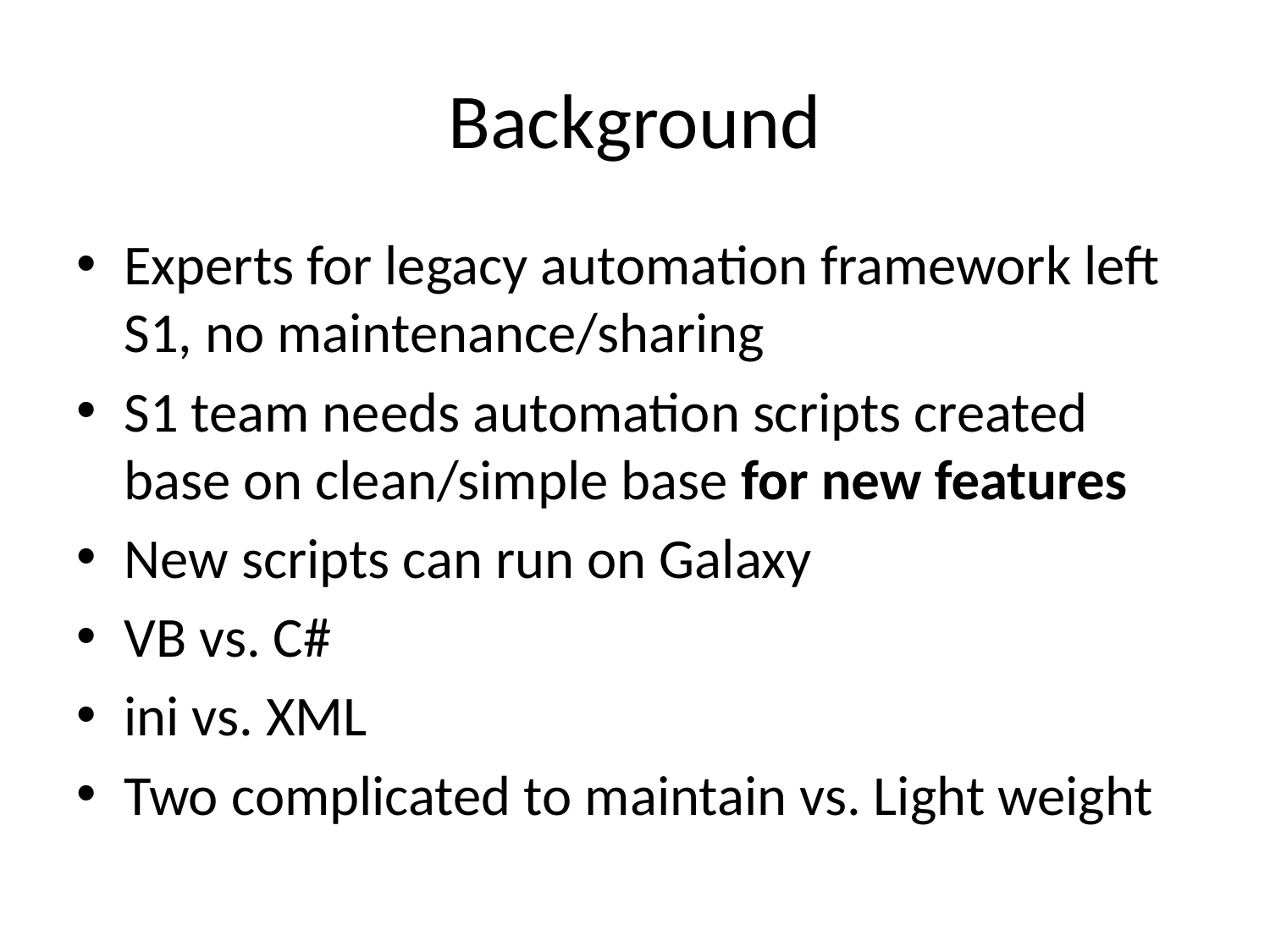

# Background
Experts for legacy automation framework left S1, no maintenance/sharing
S1 team needs automation scripts created base on clean/simple base for new features
New scripts can run on Galaxy
VB vs. C#
ini vs. XML
Two complicated to maintain vs. Light weight